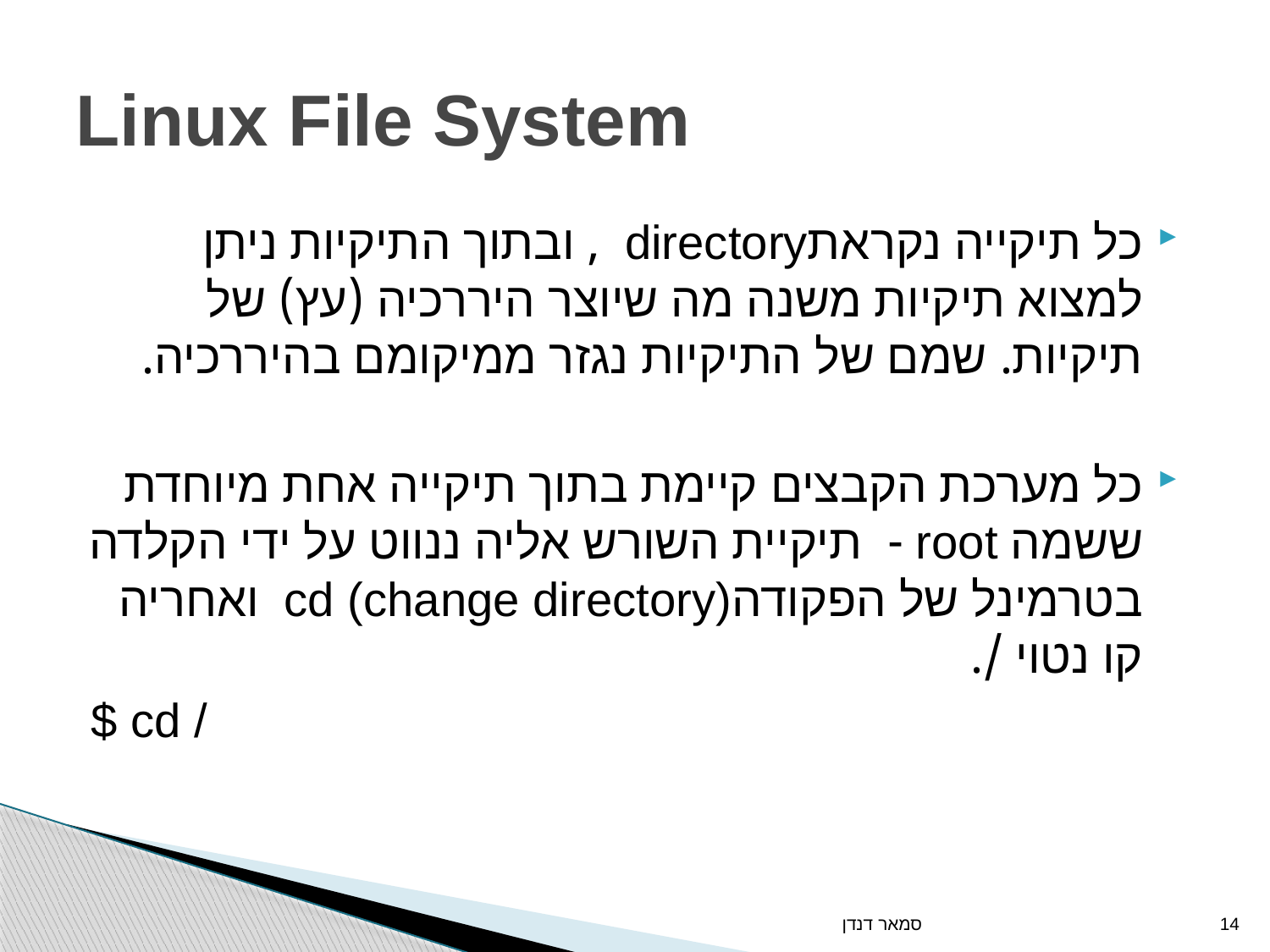

# Linux File System
כל תיקייה נקראתdirectory  , ובתוך התיקיות ניתן למצוא תיקיות משנה מה שיוצר היררכיה (עץ) של תיקיות. שמם של התיקיות נגזר ממיקומם בהיררכיה.

כל מערכת הקבצים קיימת בתוך תיקייה אחת מיוחדת ששמה root -  תיקיית השורש אליה ננווט על ידי הקלדה בטרמינל של הפקודהcd (change directory)  ואחריה קו נטוי /.
$ cd /
סמאר דנדן
14